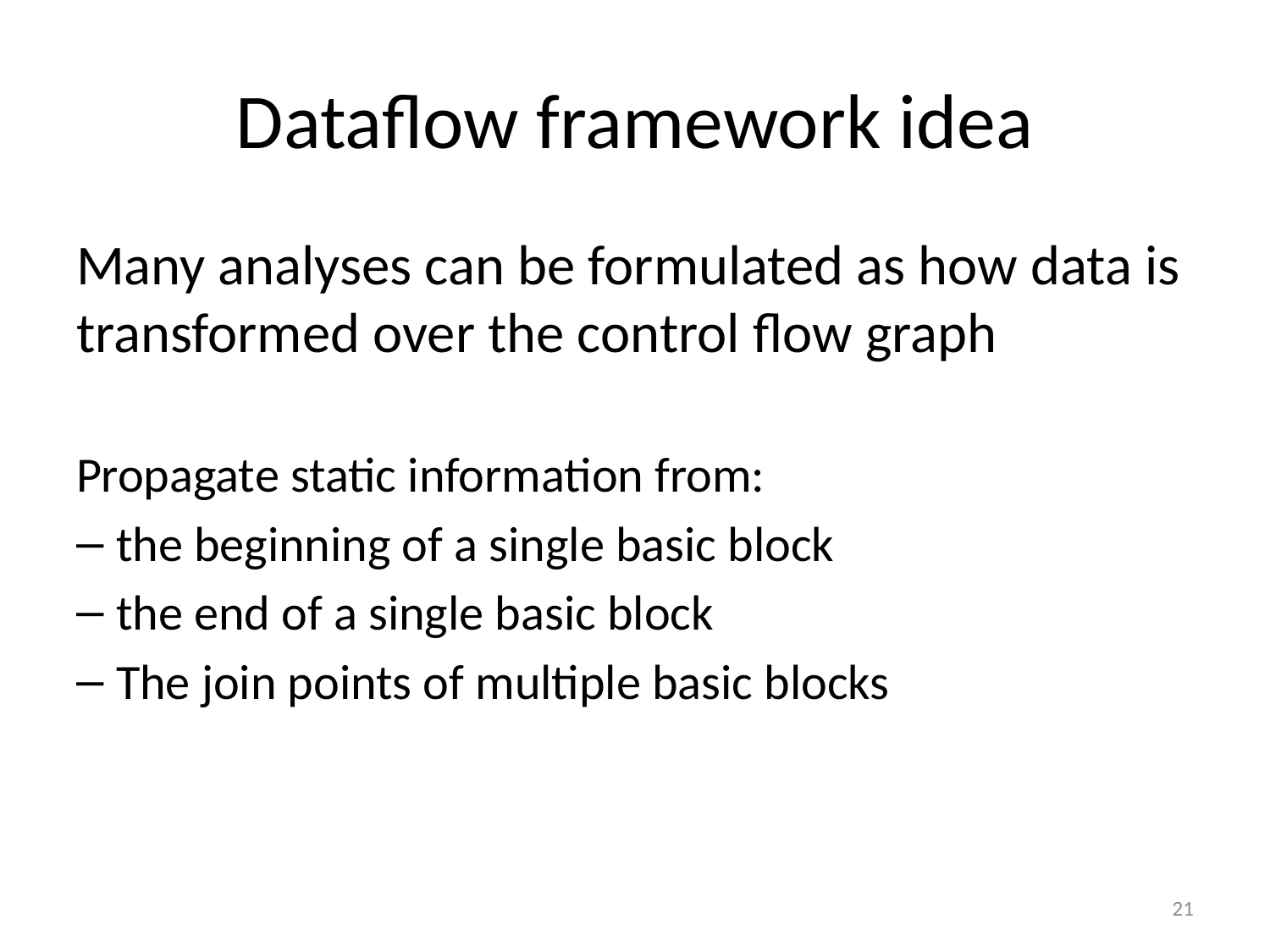

# Dataflow framework idea
Many analyses can be formulated as how data is transformed over the control flow graph

Propagate static information from:
the beginning of a single basic block
the end of a single basic block
The join points of multiple basic blocks
21